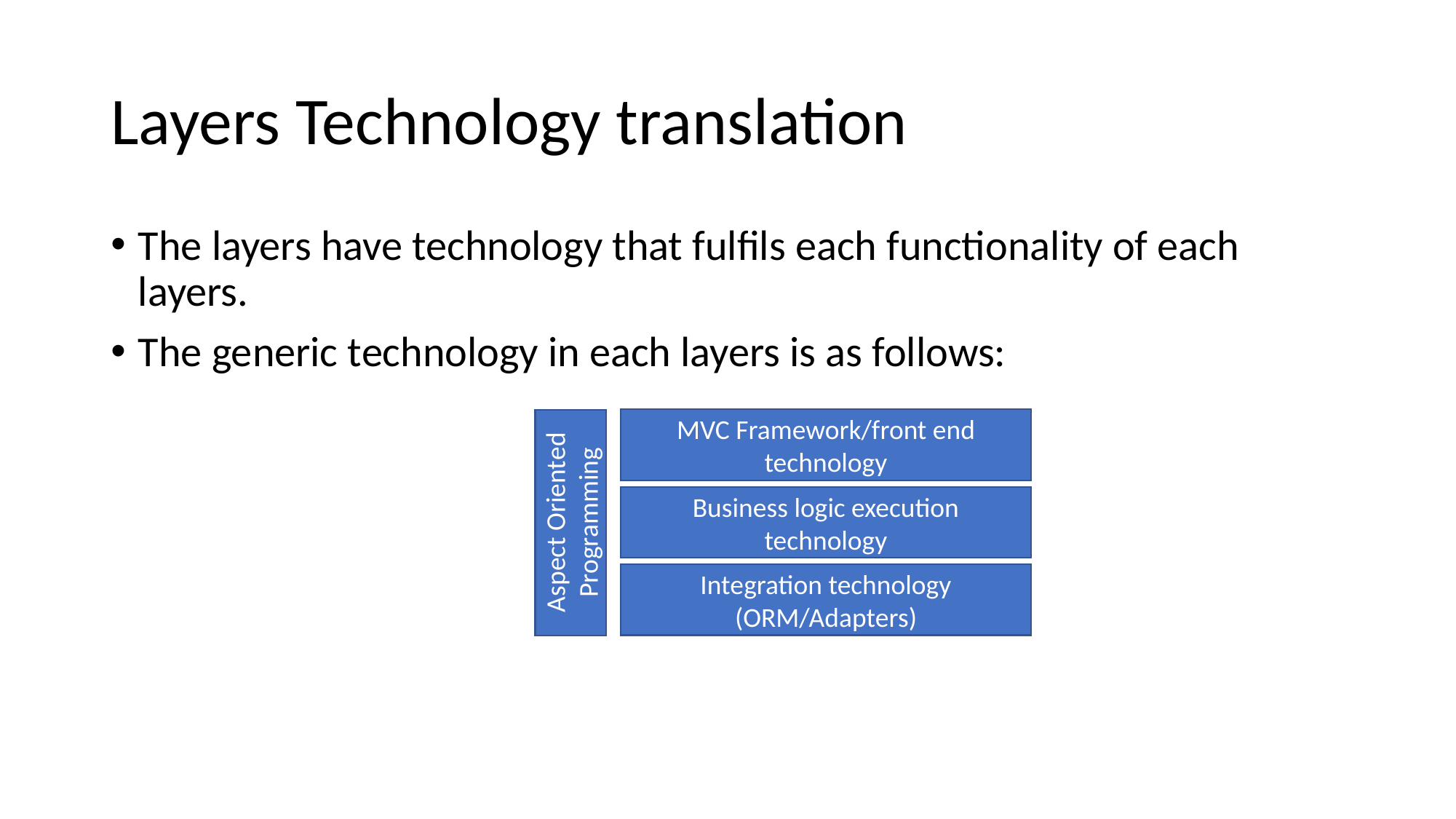

# Layers Technology translation
The layers have technology that fulfils each functionality of each layers.
The generic technology in each layers is as follows:
MVC Framework/front end technology
Business logic execution technology
Aspect Oriented Programming
Integration technology (ORM/Adapters)